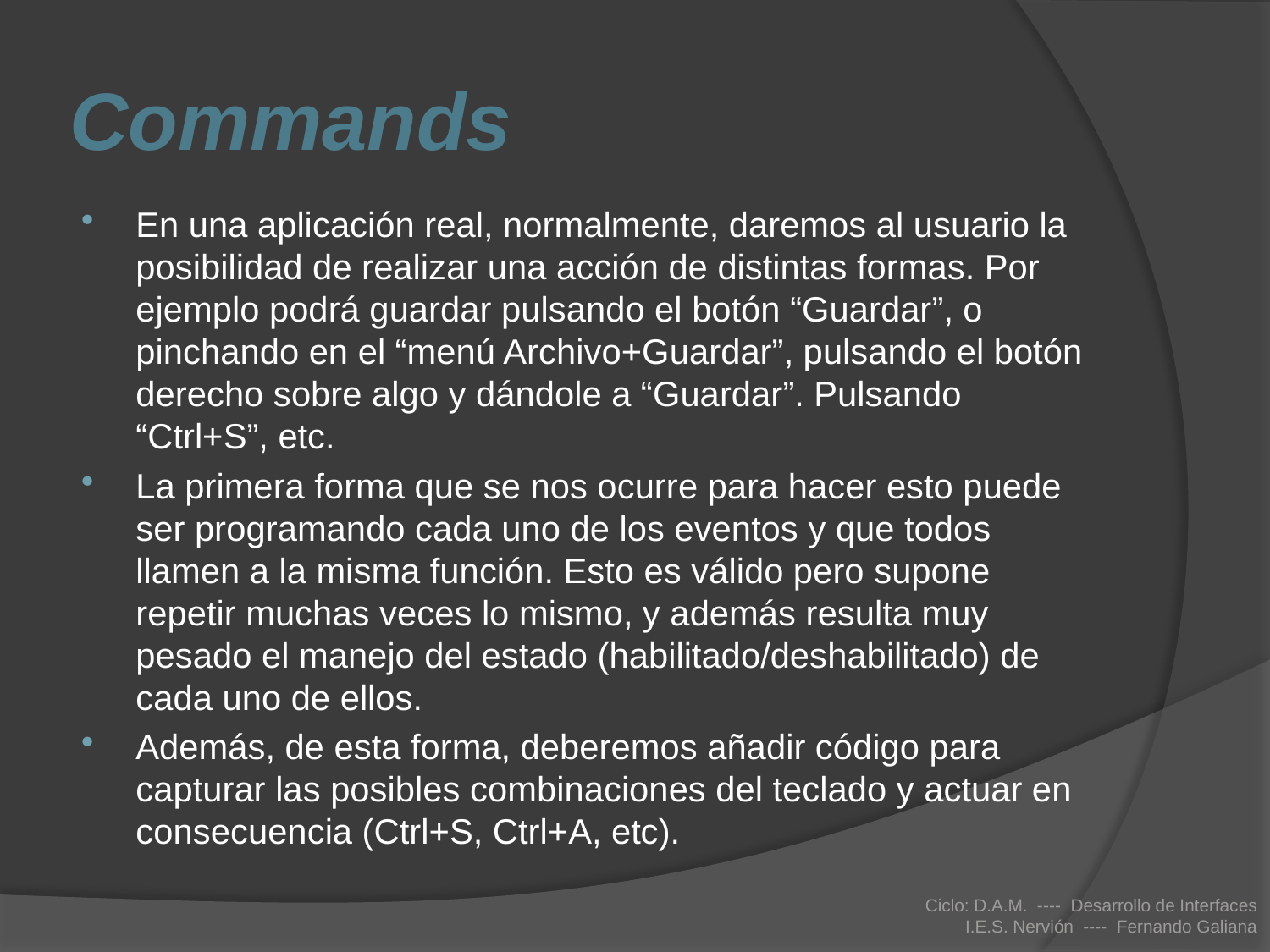

# Commands
En una aplicación real, normalmente, daremos al usuario la posibilidad de realizar una acción de distintas formas. Por ejemplo podrá guardar pulsando el botón “Guardar”, o pinchando en el “menú Archivo+Guardar”, pulsando el botón derecho sobre algo y dándole a “Guardar”. Pulsando “Ctrl+S”, etc.
La primera forma que se nos ocurre para hacer esto puede ser programando cada uno de los eventos y que todos llamen a la misma función. Esto es válido pero supone repetir muchas veces lo mismo, y además resulta muy pesado el manejo del estado (habilitado/deshabilitado) de cada uno de ellos.
Además, de esta forma, deberemos añadir código para capturar las posibles combinaciones del teclado y actuar en consecuencia (Ctrl+S, Ctrl+A, etc).
Ciclo: D.A.M.  ----  Desarrollo de Interfaces
I.E.S. Nervión  ----  Fernando Galiana